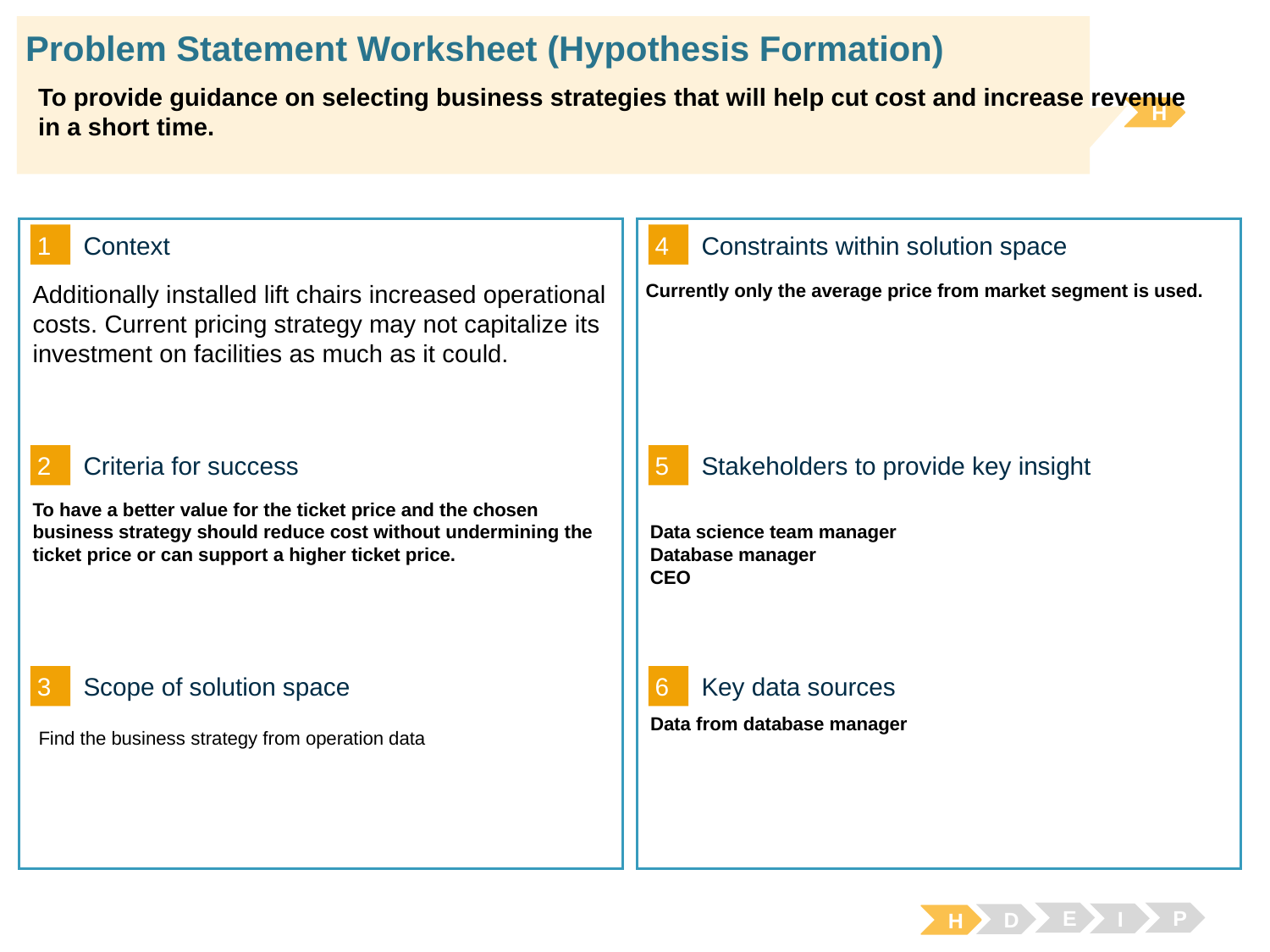

# Problem Statement Worksheet (Hypothesis Formation)
To provide guidance on selecting business strategies that will help cut cost and increase revenue in a short time.
H

1
4
Context
Constraints within solution space
Currently only the average price from market segment is used.
Additionally installed lift chairs increased operational costs. Current pricing strategy may not capitalize its investment on facilities as much as it could.
2
5
Criteria for success
Stakeholders to provide key insight

Data science team manager
Database manager
CEO
To have a better value for the ticket price and the chosen business strategy should reduce cost without undermining the ticket price or can support a higher ticket price.
3
6
Key data sources
Scope of solution space
Data from database manager
Find the business strategy from operation data
E
P
I
D
H